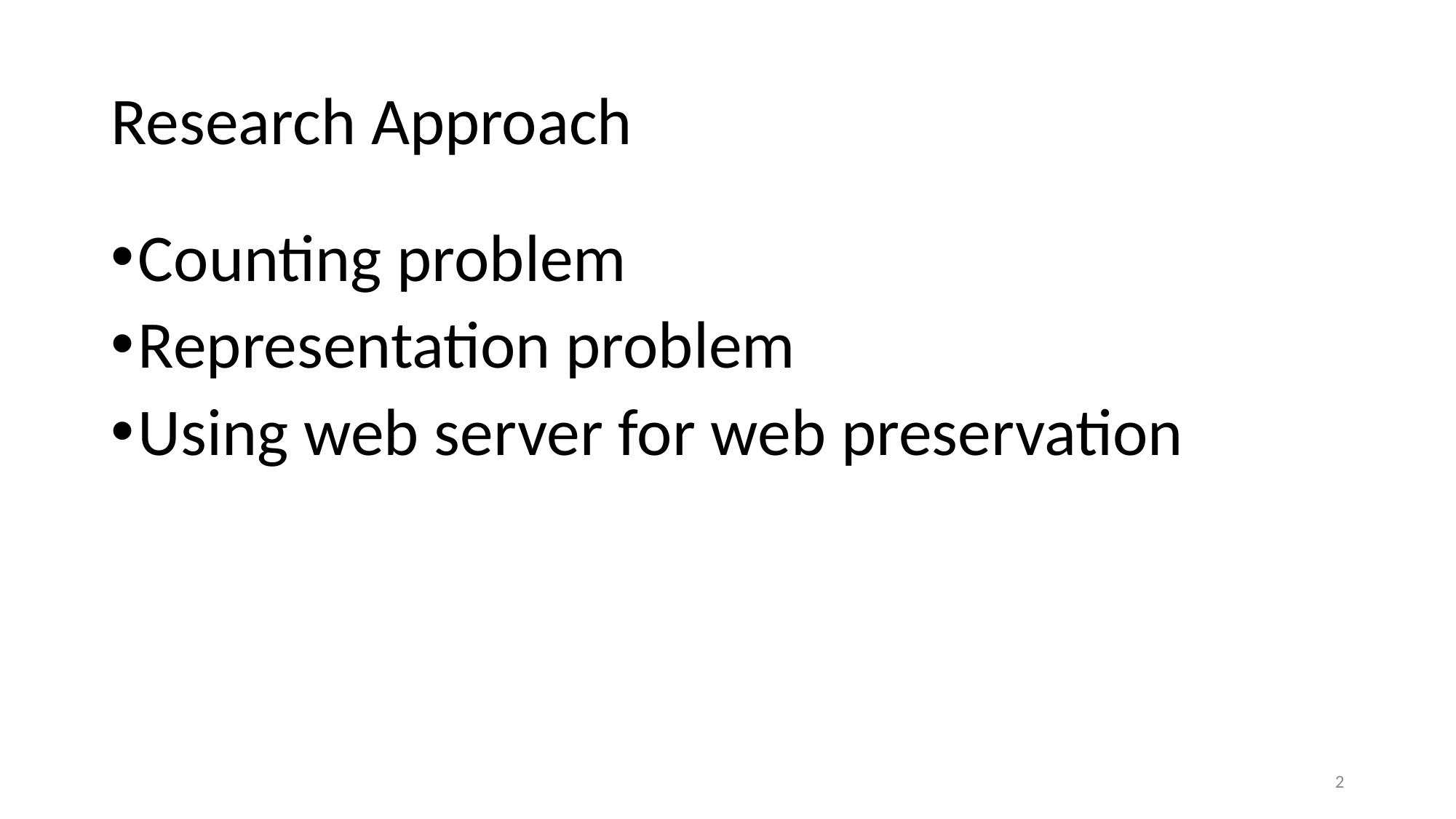

# Research Approach
Counting problem
Representation problem
Using web server for web preservation

2